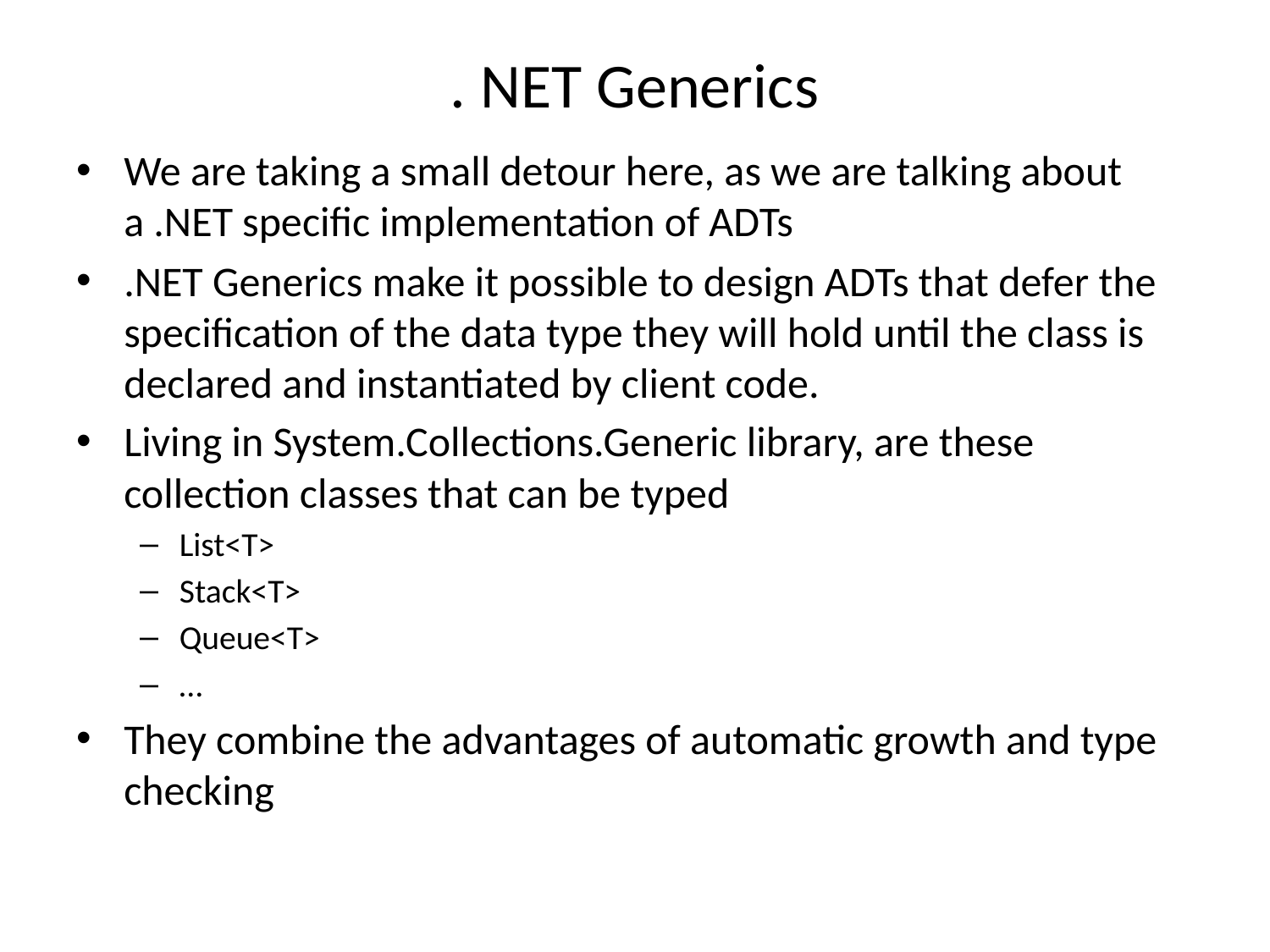

# . NET Generics
We are taking a small detour here, as we are talking about a .NET specific implementation of ADTs
.NET Generics make it possible to design ADTs that defer the specification of the data type they will hold until the class is declared and instantiated by client code.
Living in System.Collections.Generic library, are these collection classes that can be typed
List<T>
Stack<T>
Queue<T>
…
They combine the advantages of automatic growth and type checking